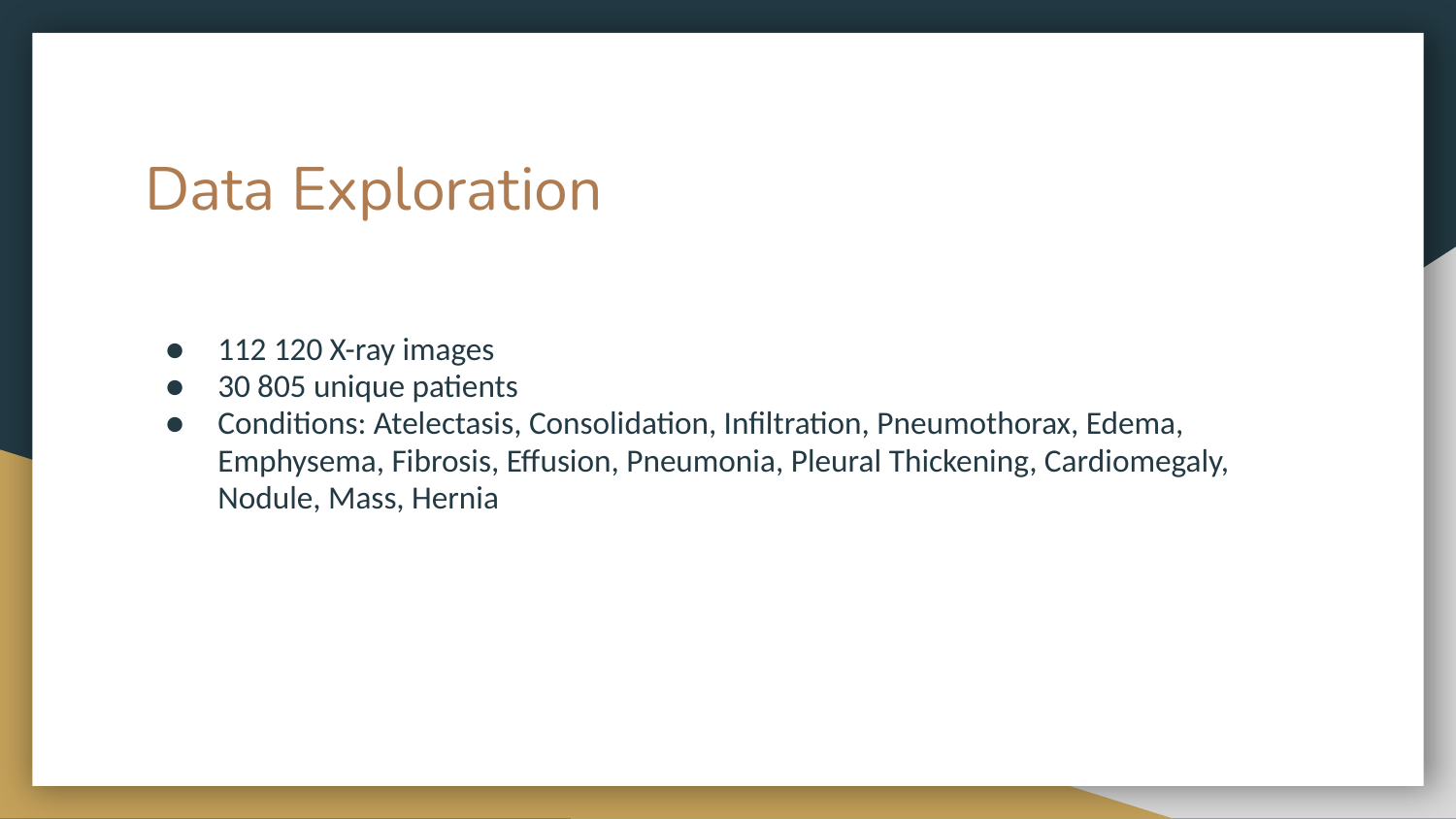

# Data Exploration
112 120 X-ray images
30 805 unique patients
Conditions: Atelectasis, Consolidation, Infiltration, Pneumothorax, Edema, Emphysema, Fibrosis, Effusion, Pneumonia, Pleural Thickening, Cardiomegaly, Nodule, Mass, Hernia